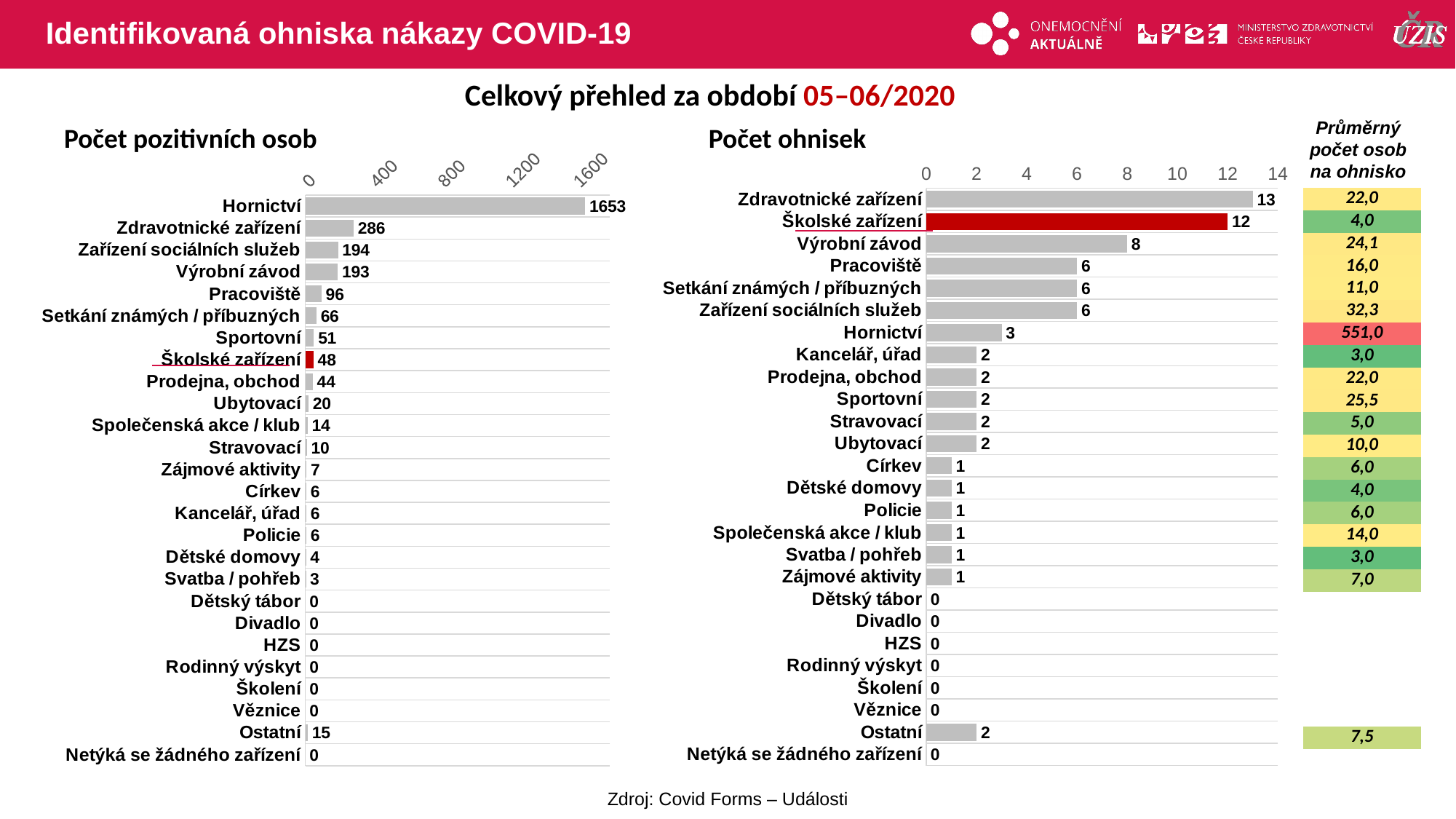

# Identifikovaná ohniska nákazy COVID-19
Celkový přehled za období 05–06/2020
Průměrný počet osob na ohnisko
Počet pozitivních osob
Počet ohnisek

### Chart

| Category | osoby |
|---|---|
| Hornictví | 1653.0 |
| Zdravotnické zařízení | 286.0 |
| Zařízení sociálních služeb | 194.0 |
| Výrobní závod | 193.0 |
| Pracoviště | 96.0 |
| Setkání známých / příbuzných | 66.0 |
| Sportovní | 51.0 |
| Školské zařízení | 48.0 |
| Prodejna, obchod | 44.0 |
| Ubytovací | 20.0 |
| Společenská akce / klub | 14.0 |
| Stravovací | 10.0 |
| Zájmové aktivity | 7.0 |
| Církev | 6.0 |
| Kancelář, úřad | 6.0 |
| Policie | 6.0 |
| Dětské domovy | 4.0 |
| Svatba / pohřeb | 3.0 |
| Dětský tábor | 0.0 |
| Divadlo | 0.0 |
| HZS | 0.0 |
| Rodinný výskyt | 0.0 |
| Školení | 0.0 |
| Věznice | 0.0 |
| Ostatní | 15.0 |
| Netýká se žádného zařízení | 0.0 |

### Chart

| Category | ohniska |
|---|---|
| Zdravotnické zařízení | 13.0 |
| Školské zařízení | 12.0 |
| Výrobní závod | 8.0 |
| Pracoviště | 6.0 |
| Setkání známých / příbuzných | 6.0 |
| Zařízení sociálních služeb | 6.0 |
| Hornictví | 3.0 |
| Kancelář, úřad | 2.0 |
| Prodejna, obchod | 2.0 |
| Sportovní | 2.0 |
| Stravovací | 2.0 |
| Ubytovací | 2.0 |
| Církev | 1.0 |
| Dětské domovy | 1.0 |
| Policie | 1.0 |
| Společenská akce / klub | 1.0 |
| Svatba / pohřeb | 1.0 |
| Zájmové aktivity | 1.0 |
| Dětský tábor | 0.0 |
| Divadlo | 0.0 |
| HZS | 0.0 |
| Rodinný výskyt | 0.0 |
| Školení | 0.0 |
| Věznice | 0.0 |
| Ostatní | 2.0 |
| Netýká se žádného zařízení | 0.0 |
| 22,0 |
| --- |
| 4,0 |
| 24,1 |
| 16,0 |
| 11,0 |
| 32,3 |
| 551,0 |
| 3,0 |
| 22,0 |
| 25,5 |
| 5,0 |
| 10,0 |
| 6,0 |
| 4,0 |
| 6,0 |
| 14,0 |
| 3,0 |
| 7,0 |
|  |
|  |
|  |
|  |
|  |
|  |
| 7,5 |
|  |
Zdroj: Covid Forms – Události